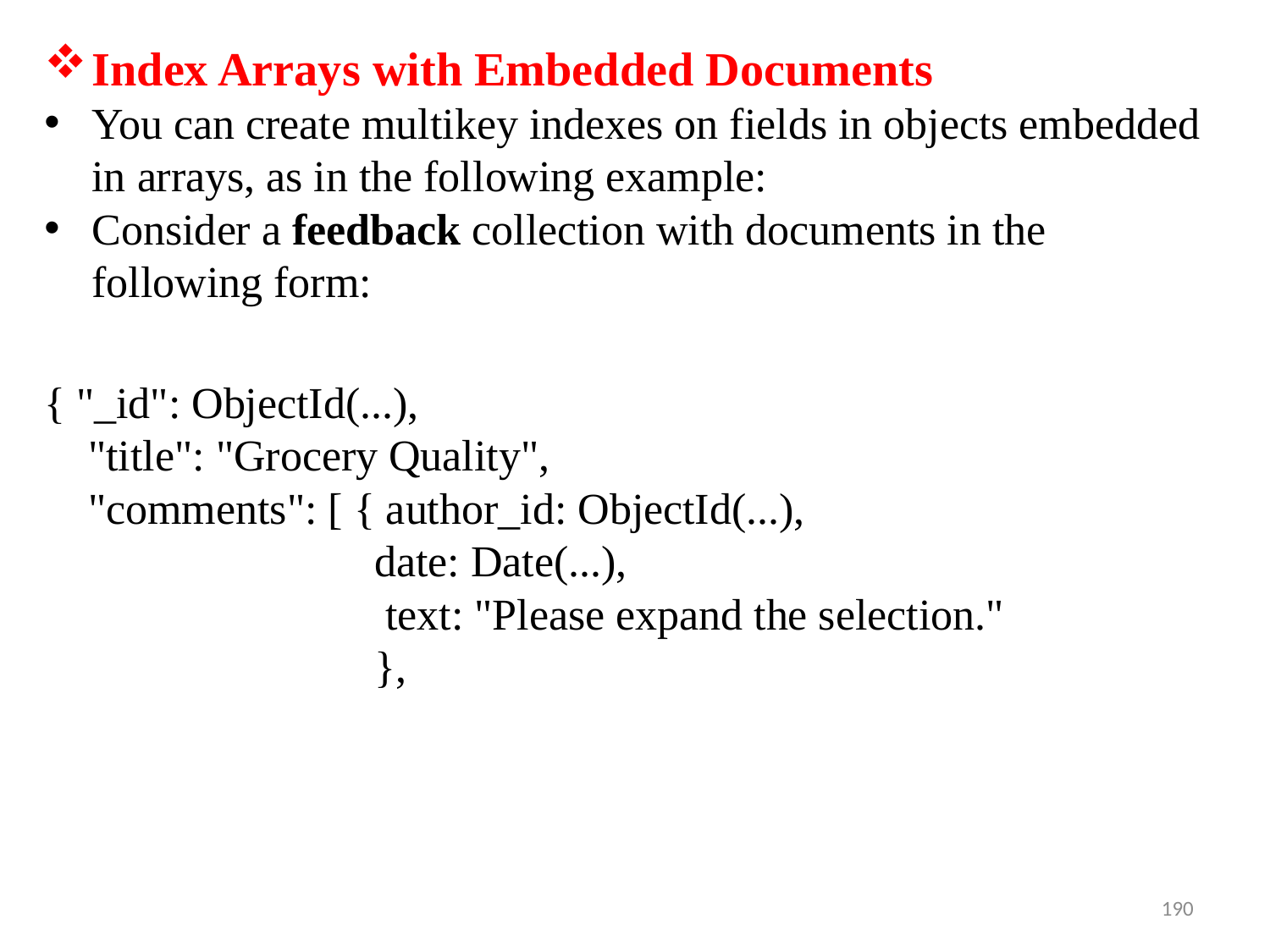

Index Arrays with Embedded Documents
You can create multikey indexes on fields in objects embedded in arrays, as in the following example:
Consider a feedback collection with documents in the following form:

{ "_id": ObjectId(...),
    "title": "Grocery Quality",
    "comments": [ { author_id: ObjectId(...),
                              date: Date(...),
                               text: "Please expand the selection."
                              },

190